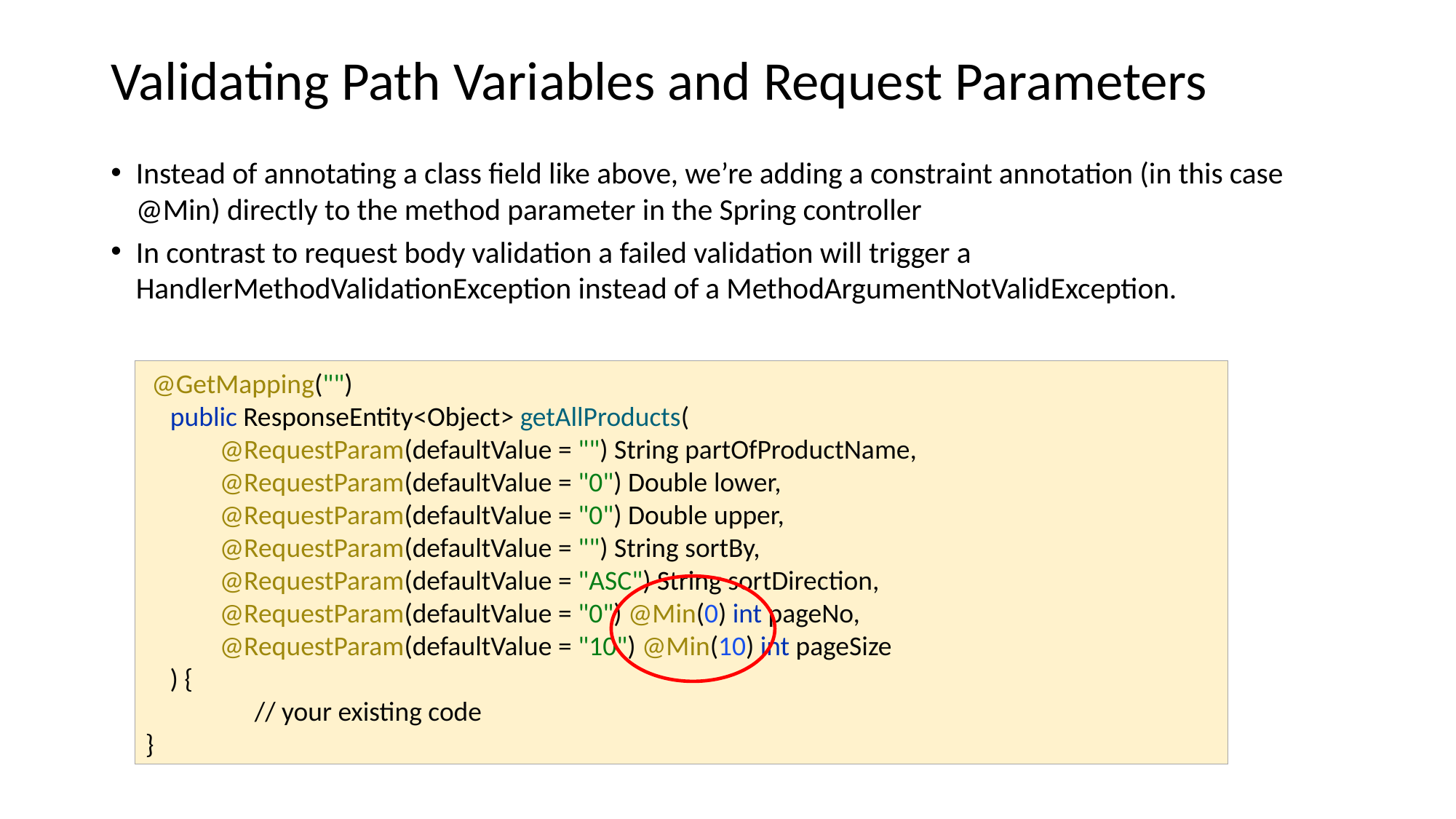

# Validating Path Variables and Request Parameters
Instead of annotating a class field like above, we’re adding a constraint annotation (in this case @Min) directly to the method parameter in the Spring controller
In contrast to request body validation a failed validation will trigger a HandlerMethodValidationException instead of a MethodArgumentNotValidException.
 @GetMapping("")
    public ResponseEntity<Object> getAllProducts(
            @RequestParam(defaultValue = "") String partOfProductName,
            @RequestParam(defaultValue = "0") Double lower,
            @RequestParam(defaultValue = "0") Double upper,
            @RequestParam(defaultValue = "") String sortBy,
            @RequestParam(defaultValue = "ASC") String sortDirection,
            @RequestParam(defaultValue = "0") @Min(0) int pageNo,
            @RequestParam(defaultValue = "10") @Min(10) int pageSize
    ) {
	// your existing code
}